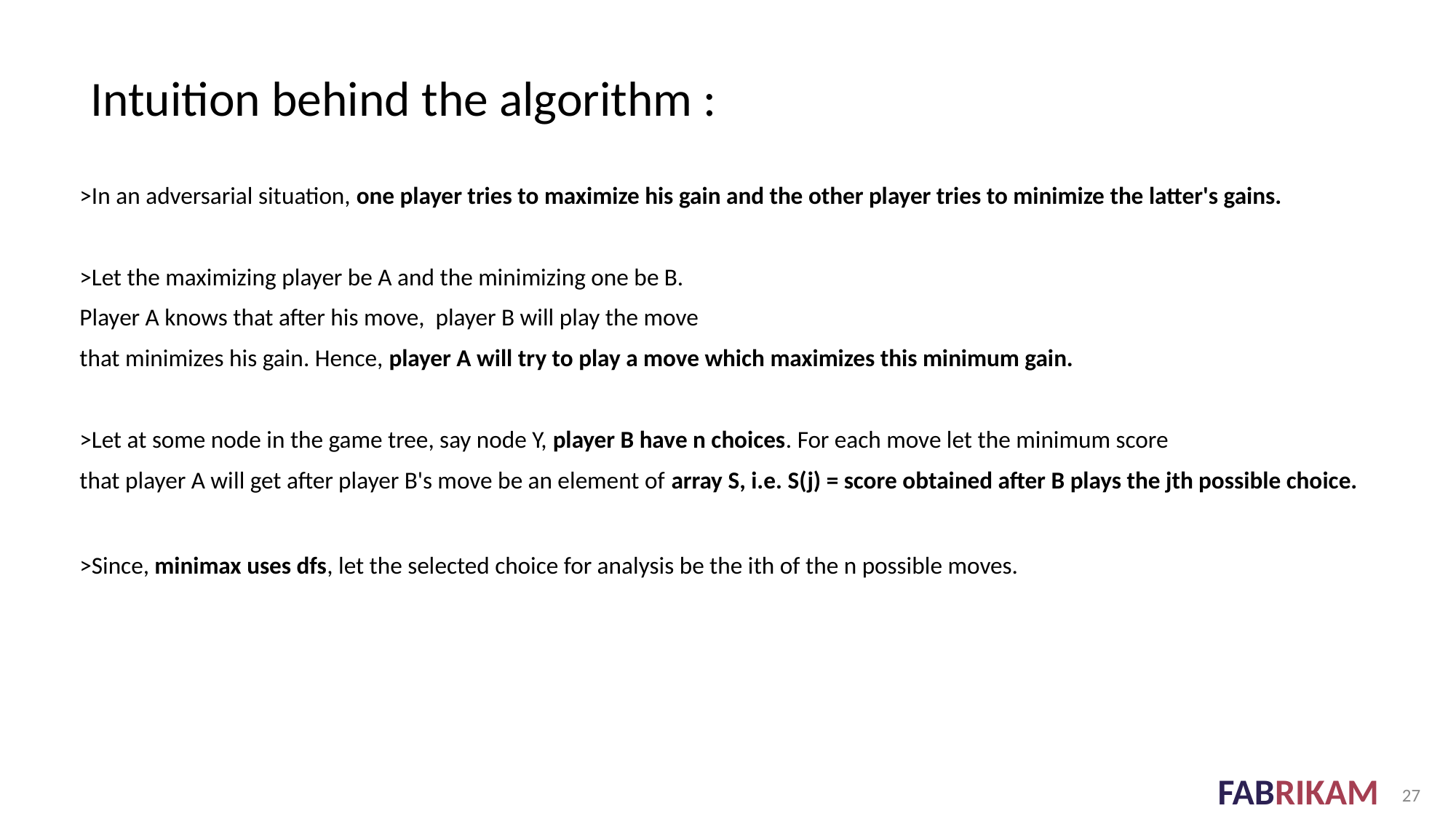

# Intuition behind the algorithm :

>In an adversarial situation, one player tries to maximize his gain and the other player tries to minimize the latter's gains.

>Let the maximizing player be A and the minimizing one be B.
Player A knows that after his move,  player B will play the move
that minimizes his gain. Hence, player A will try to play a move which maximizes this minimum gain.

>Let at some node in the game tree, say node Y, player B have n choices. For each move let the minimum score
that player A will get after player B's move be an element of array S, i.e. S(j) = score obtained after B plays the jth possible choice.

>Since, minimax uses dfs, let the selected choice for analysis be the ith of the n possible moves.

27